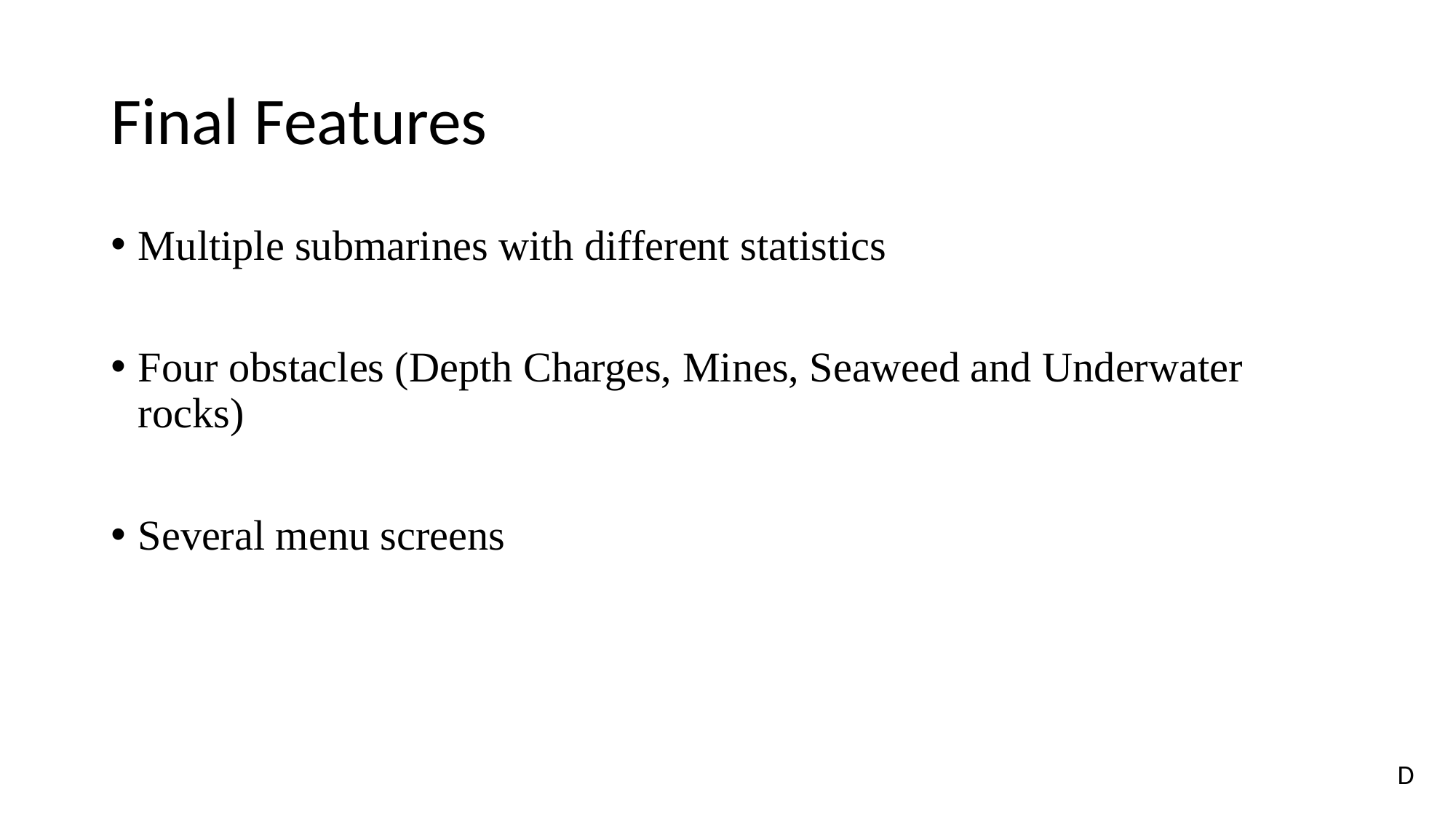

# Final Features
Multiple submarines with different statistics

Four obstacles (Depth Charges, Mines, Seaweed and Underwater rocks)

Several menu screens

D